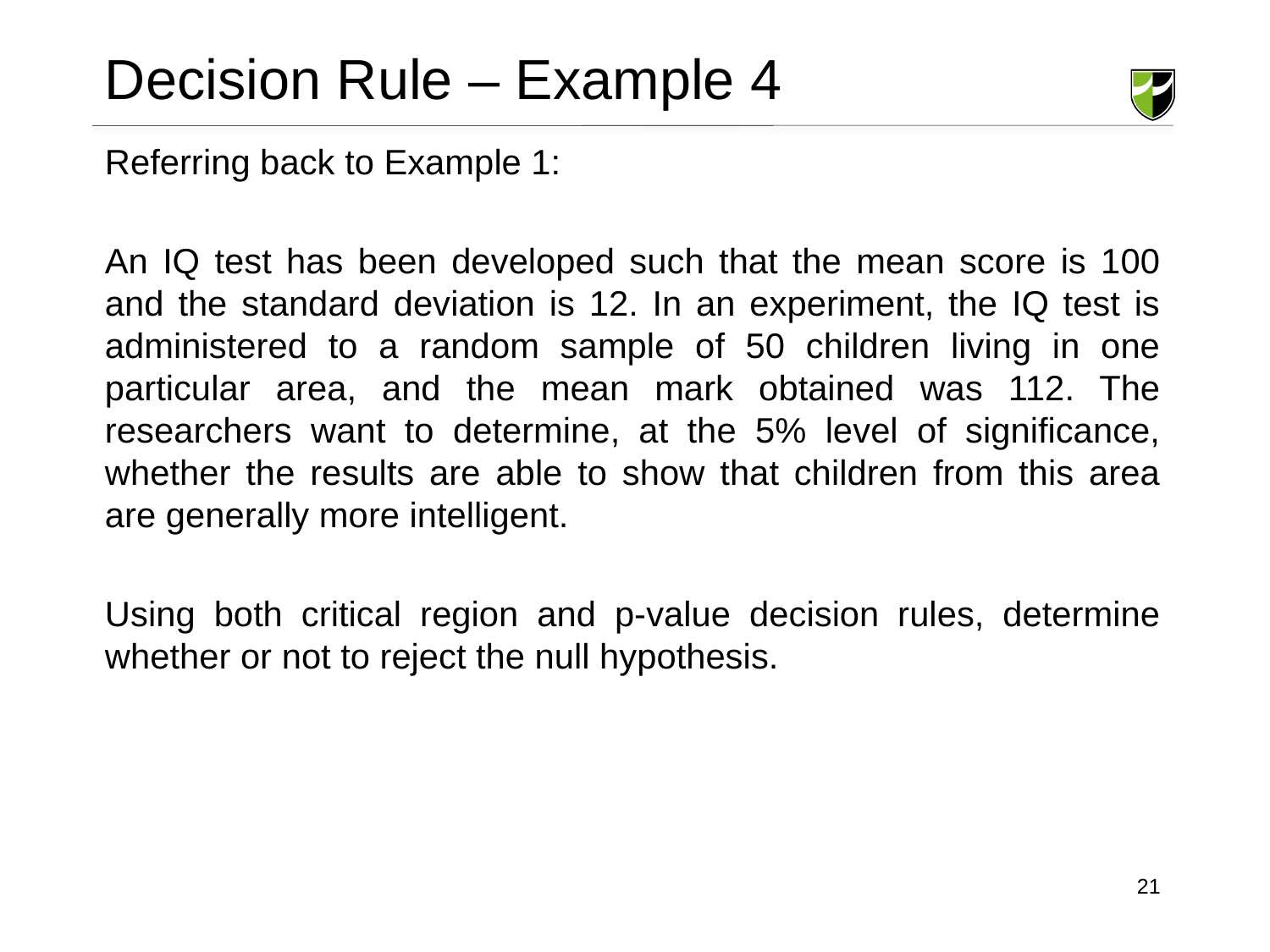

# Decision Rule – Example 4
Referring back to Example 1:

An IQ test has been developed such that the mean score is 100 and the standard deviation is 12. In an experiment, the IQ test is administered to a random sample of 50 children living in one particular area, and the mean mark obtained was 112. The researchers want to determine, at the 5% level of significance, whether the results are able to show that children from this area are generally more intelligent.

Using both critical region and p-value decision rules, determine whether or not to reject the null hypothesis.

21